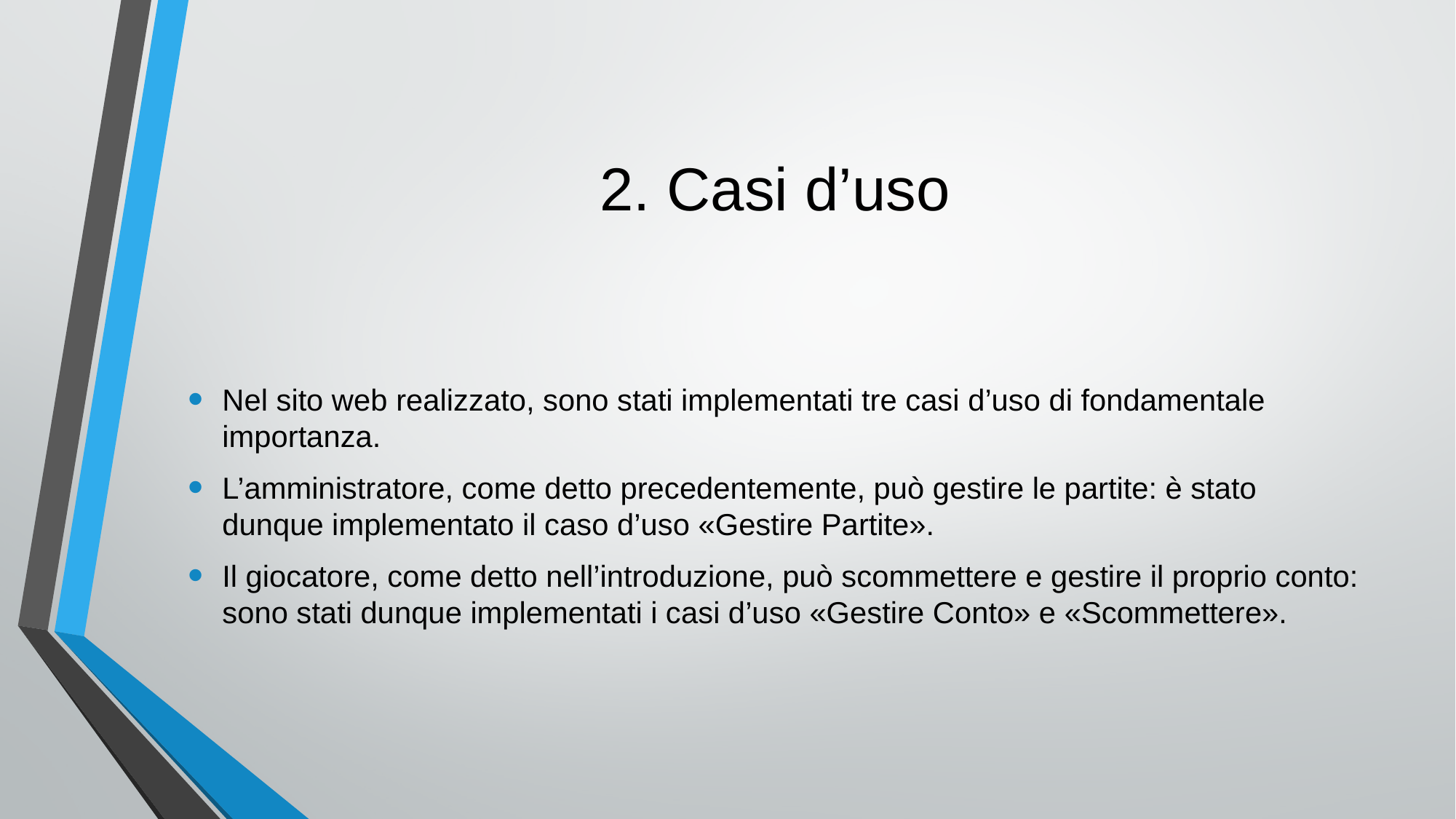

# 2. Casi d’uso
Nel sito web realizzato, sono stati implementati tre casi d’uso di fondamentale importanza.
L’amministratore, come detto precedentemente, può gestire le partite: è stato dunque implementato il caso d’uso «Gestire Partite».
Il giocatore, come detto nell’introduzione, può scommettere e gestire il proprio conto: sono stati dunque implementati i casi d’uso «Gestire Conto» e «Scommettere».